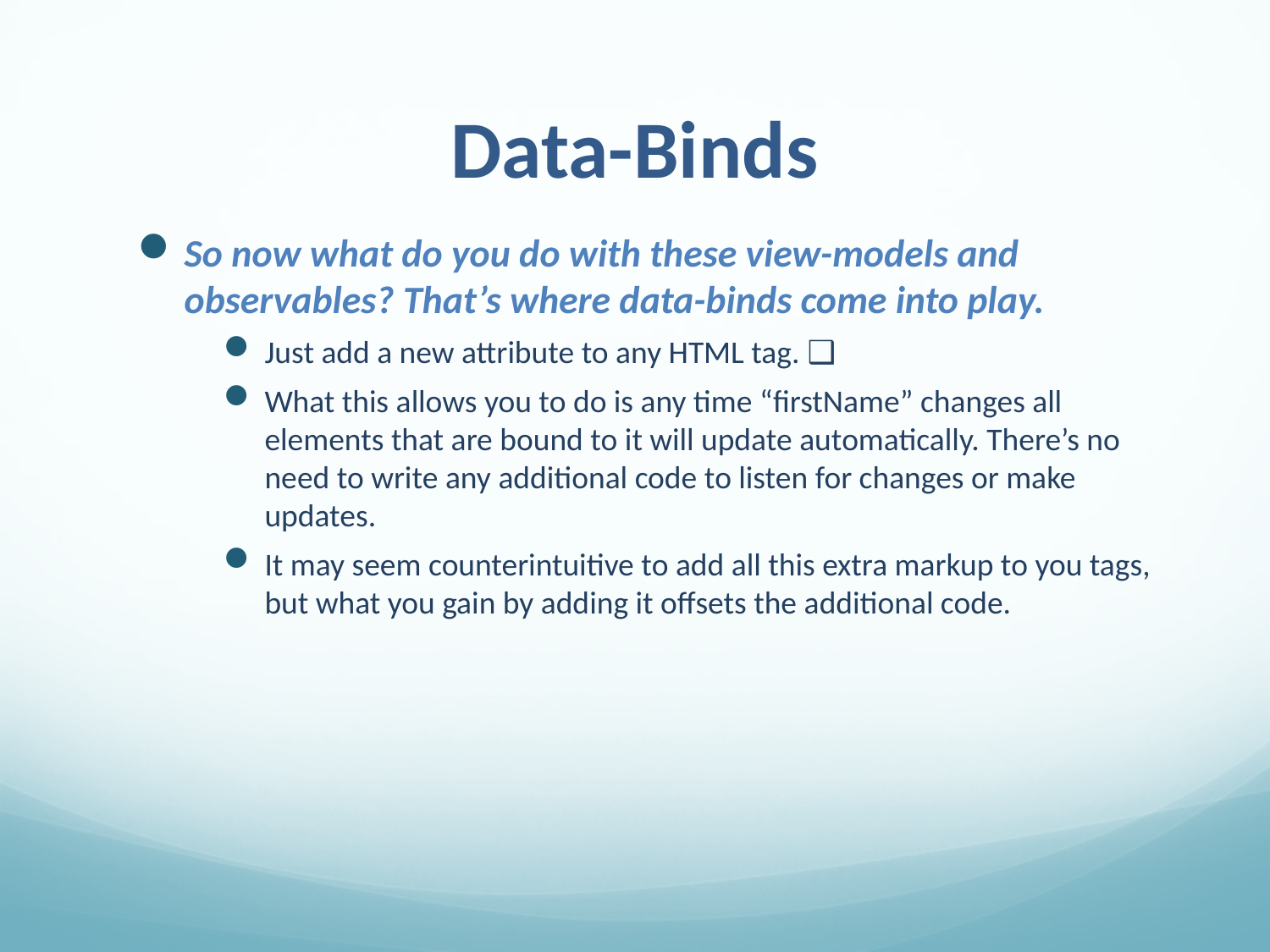

# Data-Binds
So now what do you do with these view-models and observables? That’s where data-binds come into play.
Just add a new attribute to any HTML tag. ❑
What this allows you to do is any time “firstName” changes all elements that are bound to it will update automatically. There’s no need to write any additional code to listen for changes or make updates.
It may seem counterintuitive to add all this extra markup to you tags, but what you gain by adding it offsets the additional code.